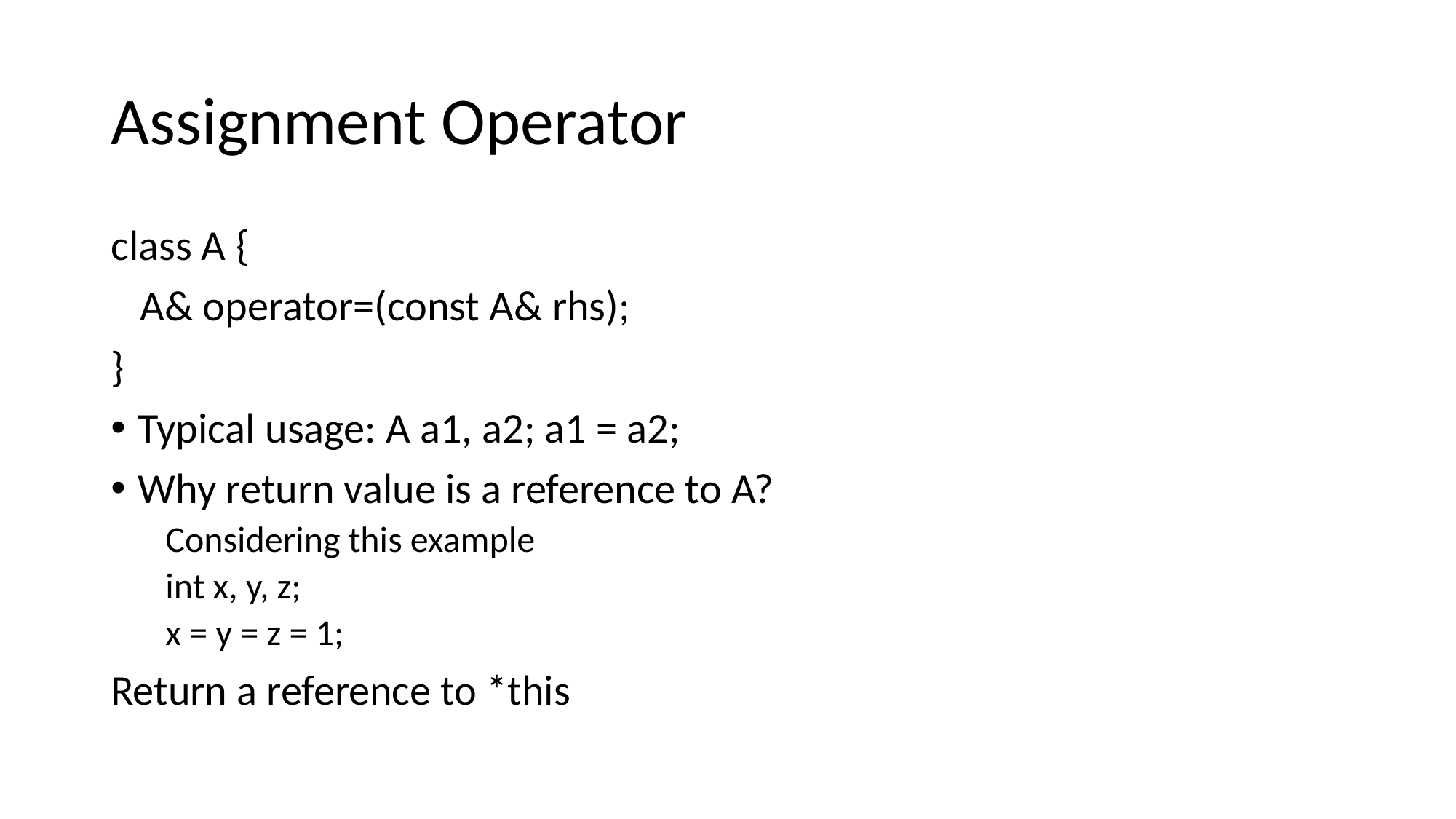

# Assignment Operator
class A {
   A& operator=(const A& rhs);
}
Typical usage: A a1, a2; a1 = a2;
Why return value is a reference to A?
Considering this example
int x, y, z;
x = y = z = 1;
Return a reference to *this